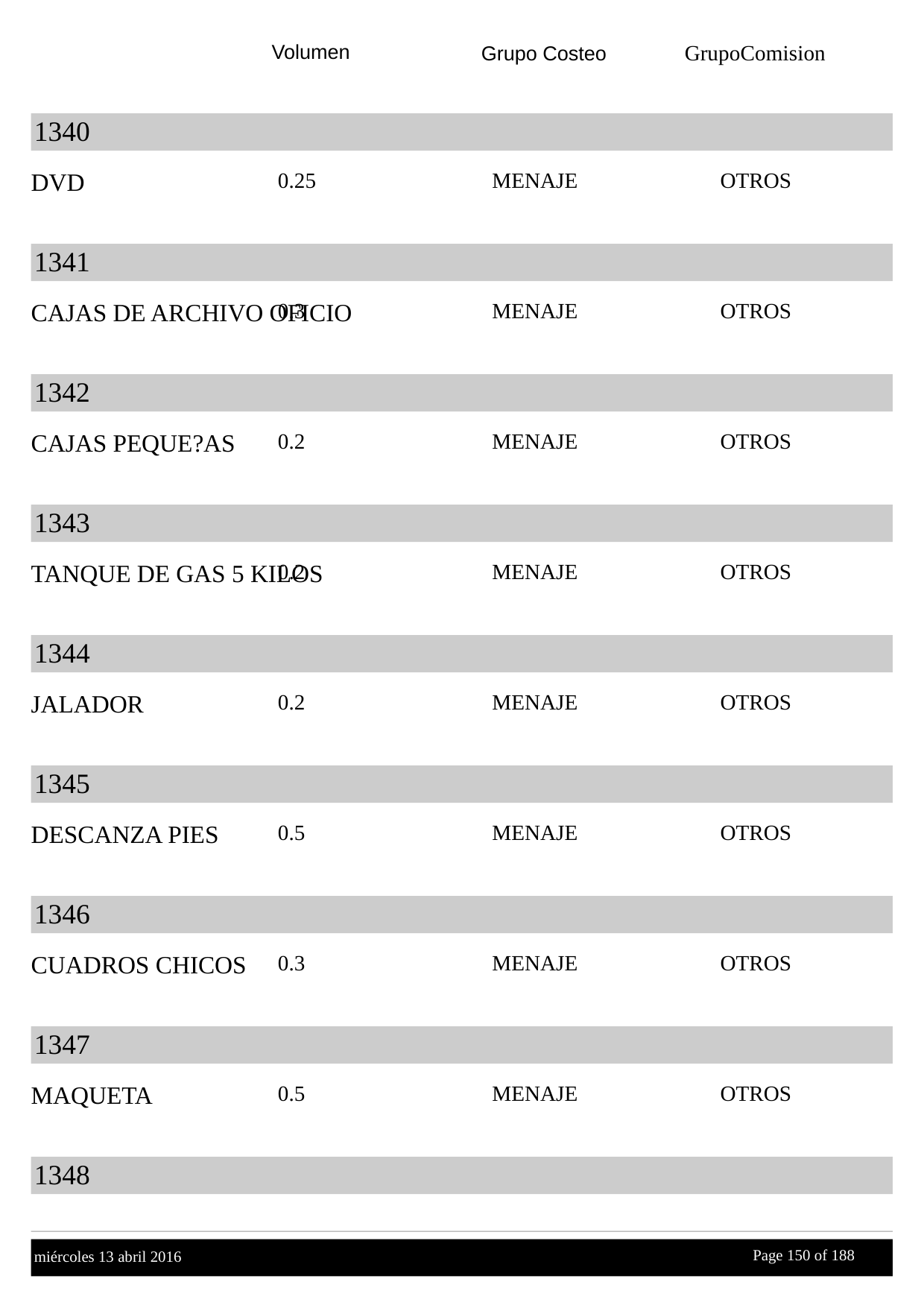

Volumen
GrupoComision
Grupo Costeo

1340
DVD
0.25
MENAJE
OTROS

1341
CAJAS DE ARCHIVO OFICIO
0.3
MENAJE
OTROS

1342
CAJAS PEQUE?AS
0.2
MENAJE
OTROS

1343
TANQUE DE GAS 5 KILOS
0.2
MENAJE
OTROS

1344
JALADOR
0.2
MENAJE
OTROS

1345
DESCANZA PIES
0.5
MENAJE
OTROS

1346
CUADROS CHICOS
0.3
MENAJE
OTROS

1347
MAQUETA
0.5
MENAJE
OTROS

1348

Page 150 of
 188
miércoles 13 abril 2016